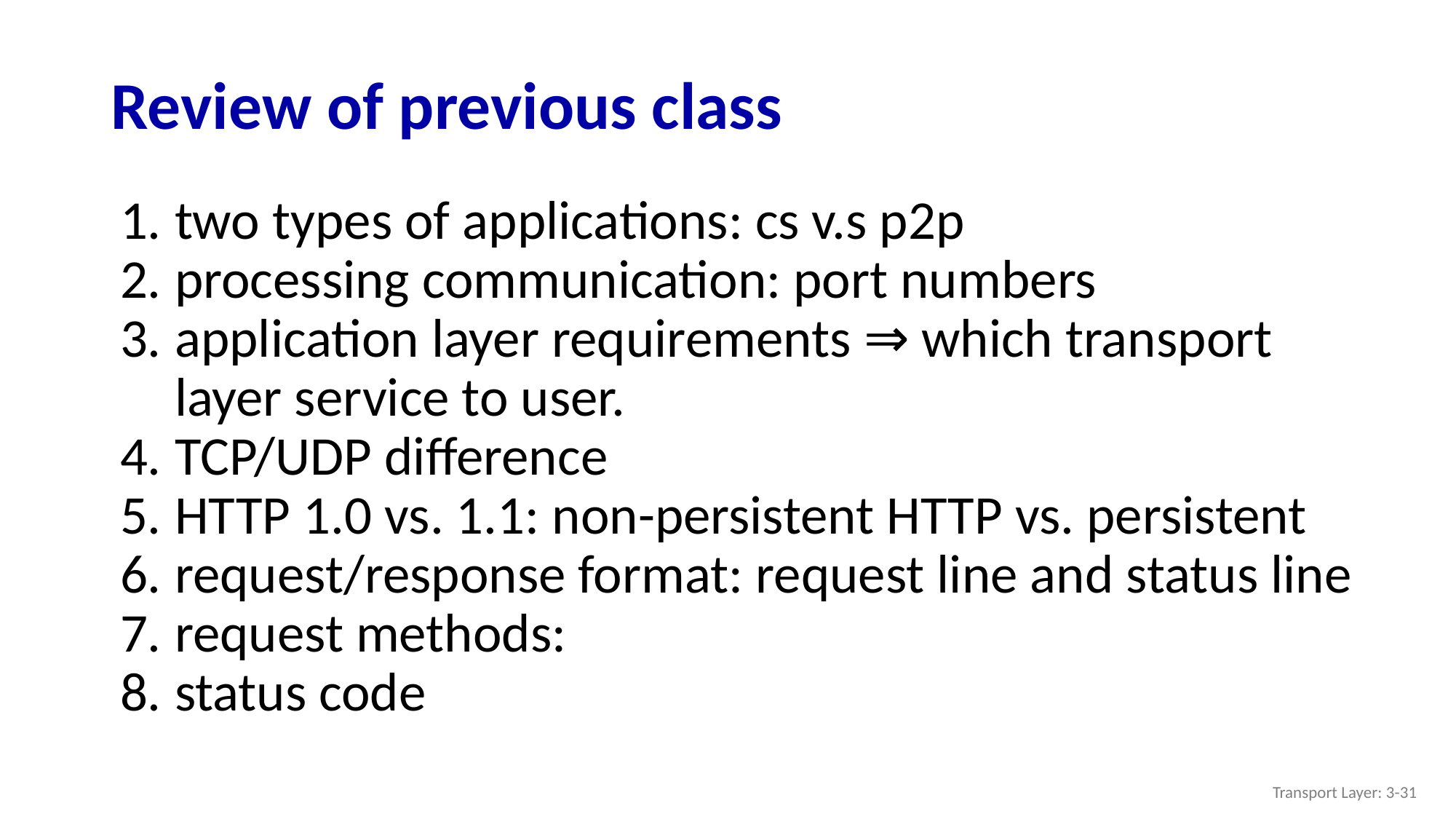

# Review of previous class
two types of applications: cs v.s p2p
processing communication: port numbers
application layer requirements ⇒ which transport layer service to user.
TCP/UDP difference
HTTP 1.0 vs. 1.1: non-persistent HTTP vs. persistent
request/response format: request line and status line
request methods:
status code
Transport Layer: 3-31